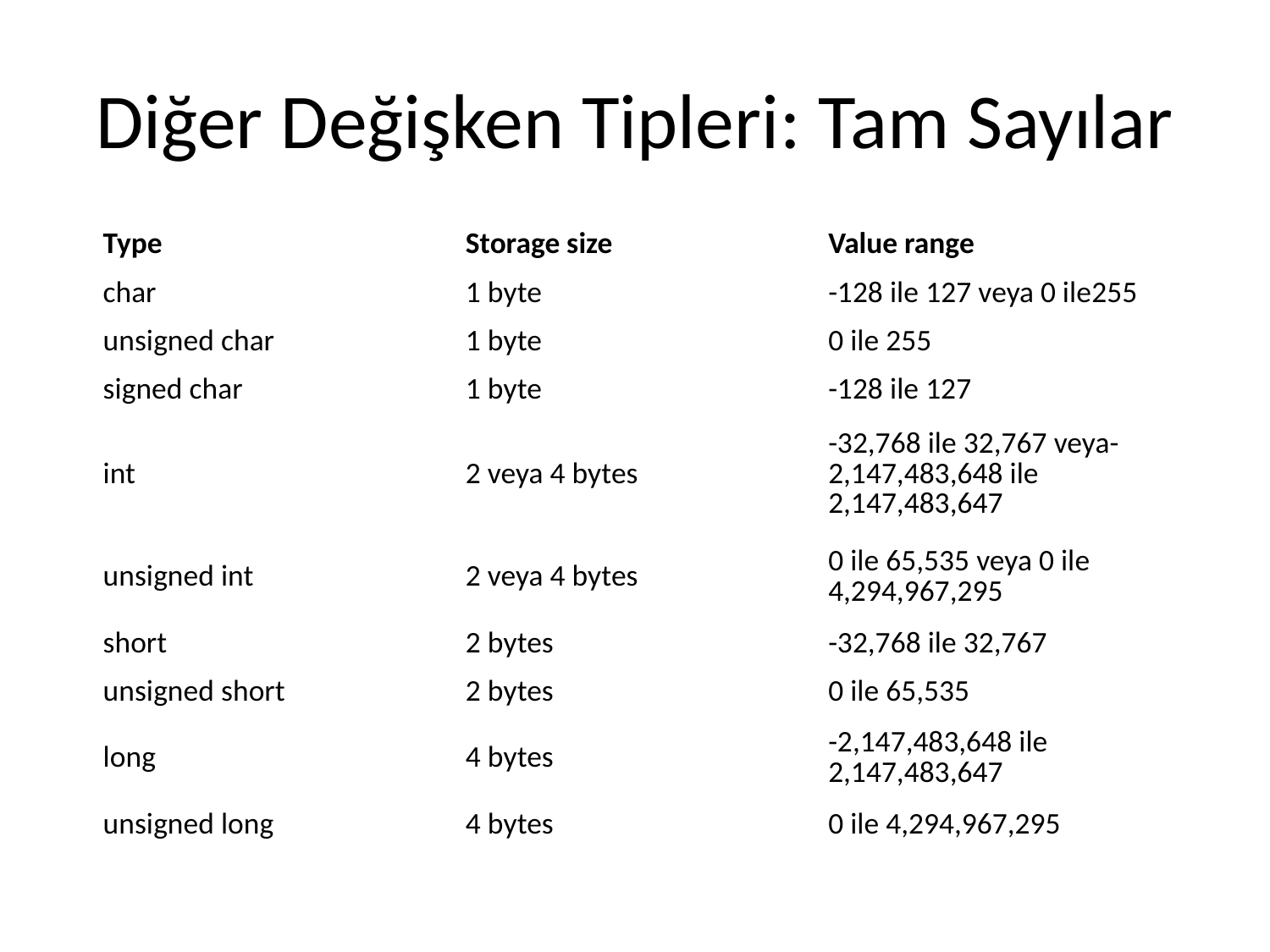

# Diğer Değişken Tipleri: Tam Sayılar
| Type | Storage size | Value range |
| --- | --- | --- |
| char | 1 byte | -128 ile 127 veya 0 ile255 |
| unsigned char | 1 byte | 0 ile 255 |
| signed char | 1 byte | -128 ile 127 |
| int | 2 veya 4 bytes | -32,768 ile 32,767 veya-2,147,483,648 ile 2,147,483,647 |
| unsigned int | 2 veya 4 bytes | 0 ile 65,535 veya 0 ile 4,294,967,295 |
| short | 2 bytes | -32,768 ile 32,767 |
| unsigned short | 2 bytes | 0 ile 65,535 |
| long | 4 bytes | -2,147,483,648 ile 2,147,483,647 |
| unsigned long | 4 bytes | 0 ile 4,294,967,295 |